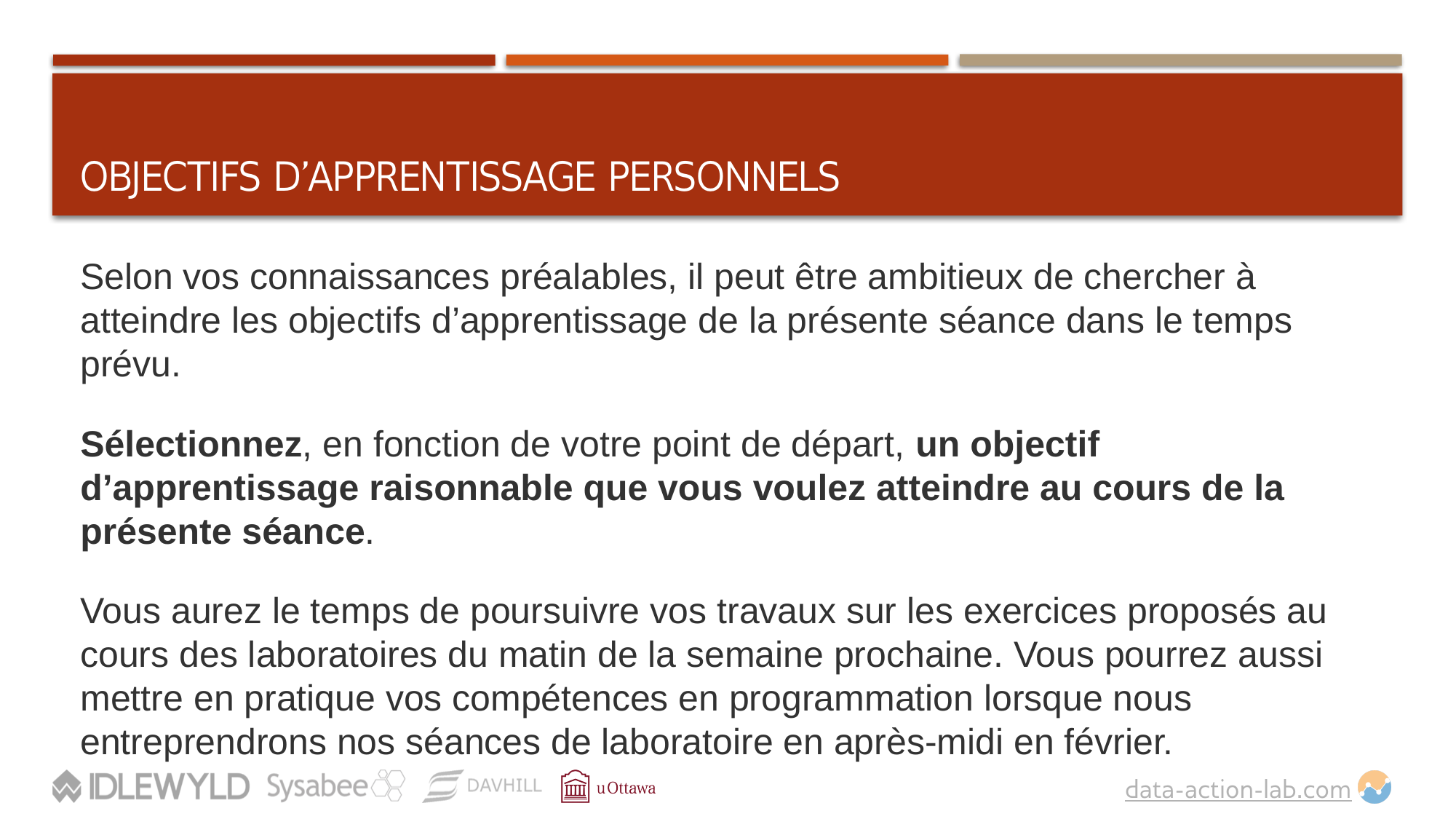

# OBJECTIFS D’APPRENTISSAGE PERSONNELS
Selon vos connaissances préalables, il peut être ambitieux de chercher à atteindre les objectifs d’apprentissage de la présente séance dans le temps prévu.

Sélectionnez, en fonction de votre point de départ, un objectif d’apprentissage raisonnable que vous voulez atteindre au cours de la présente séance.

Vous aurez le temps de poursuivre vos travaux sur les exercices proposés au cours des laboratoires du matin de la semaine prochaine. Vous pourrez aussi mettre en pratique vos compétences en programmation lorsque nous entreprendrons nos séances de laboratoire en après-midi en février.